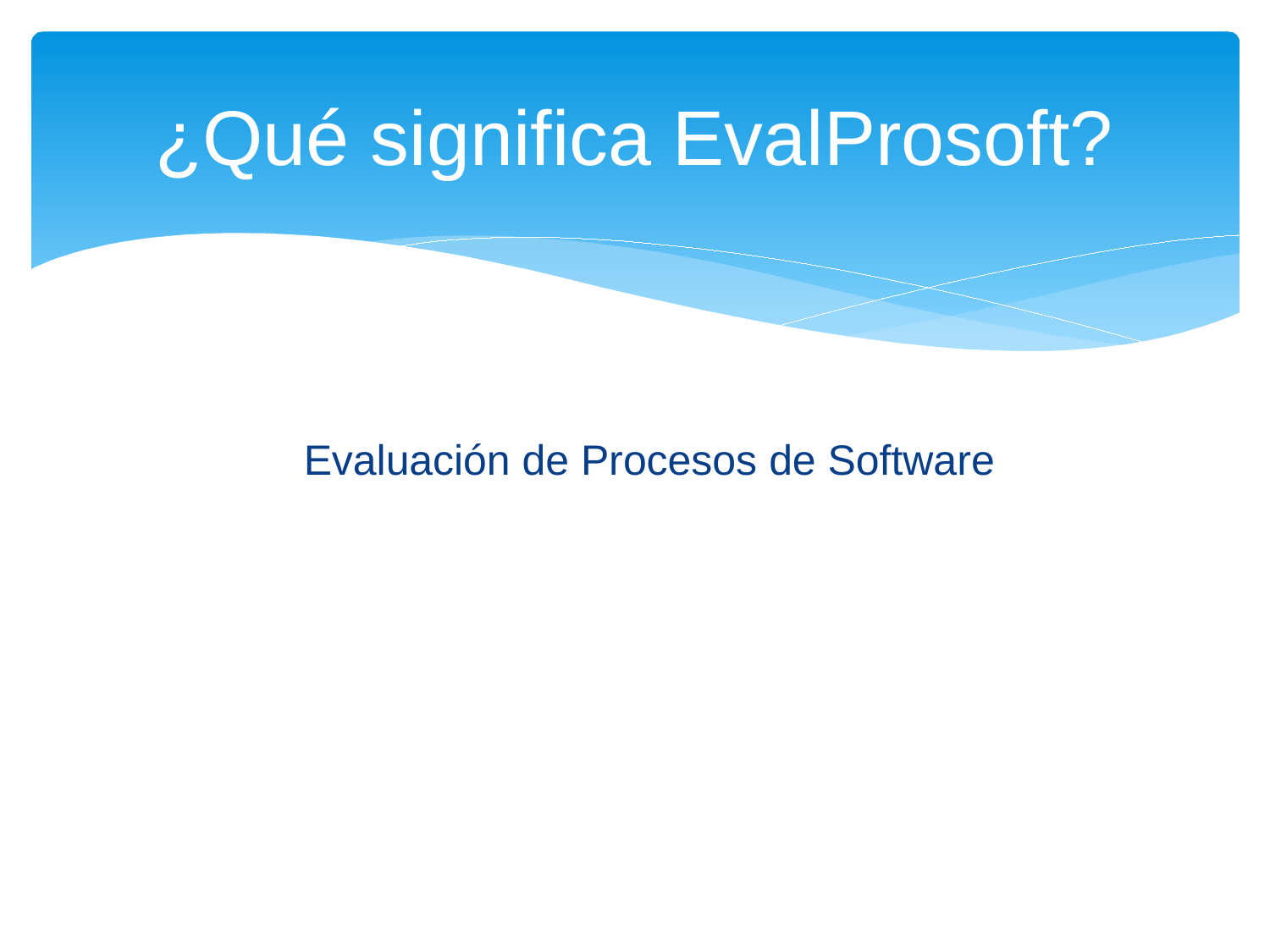

# ¿Qué significa EvalProsoft?
Evaluación de Procesos de Software